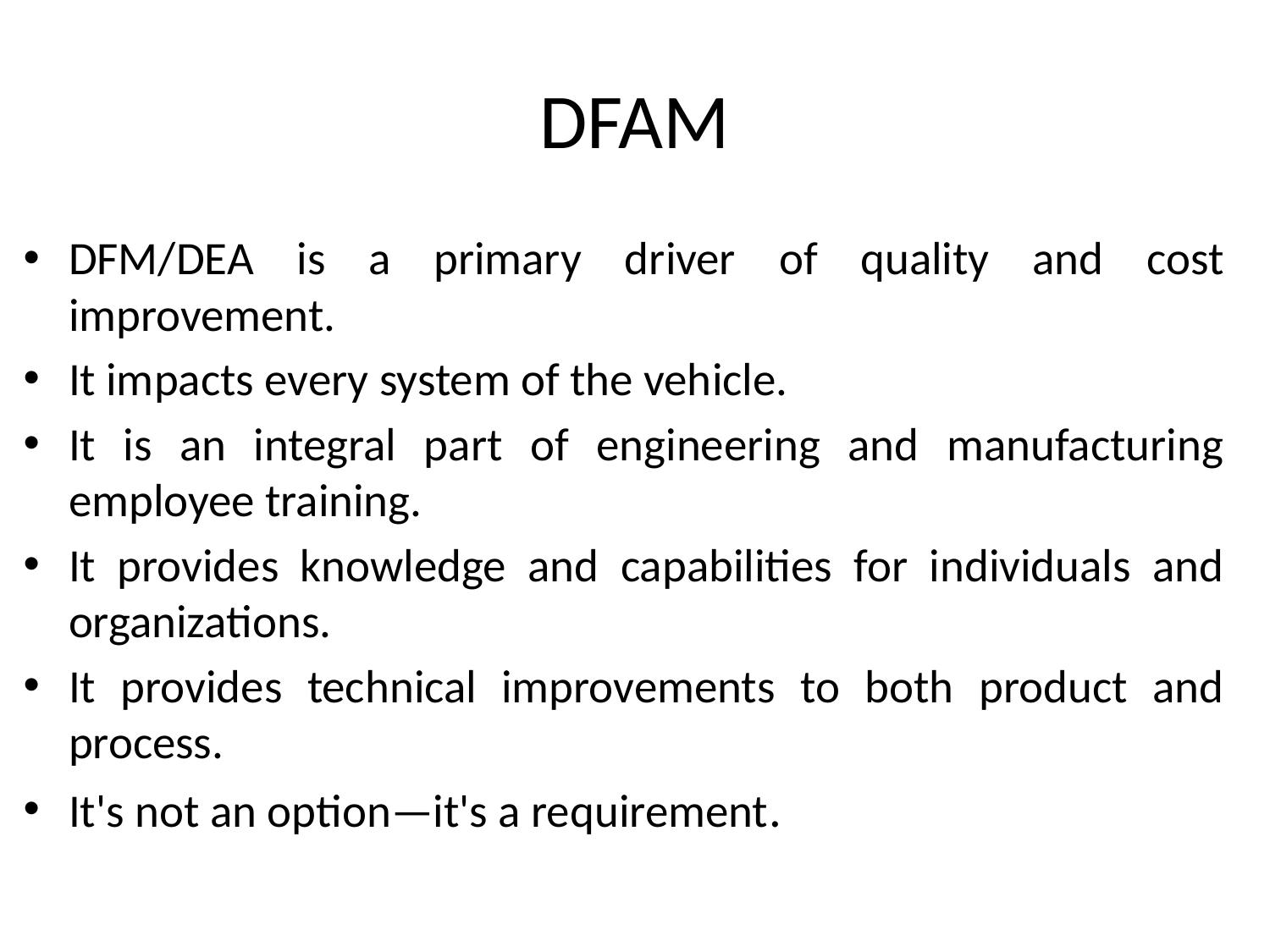

# DFAM
DFM/DEA is a primary driver of quality and cost improvement.
It impacts every system of the vehicle.
It is an integral part of engineering and manufacturing employee training.
It provides knowledge and capabilities for individuals and organizations.
It provides technical improvements to both product and process.
It's not an option—it's a requirement.